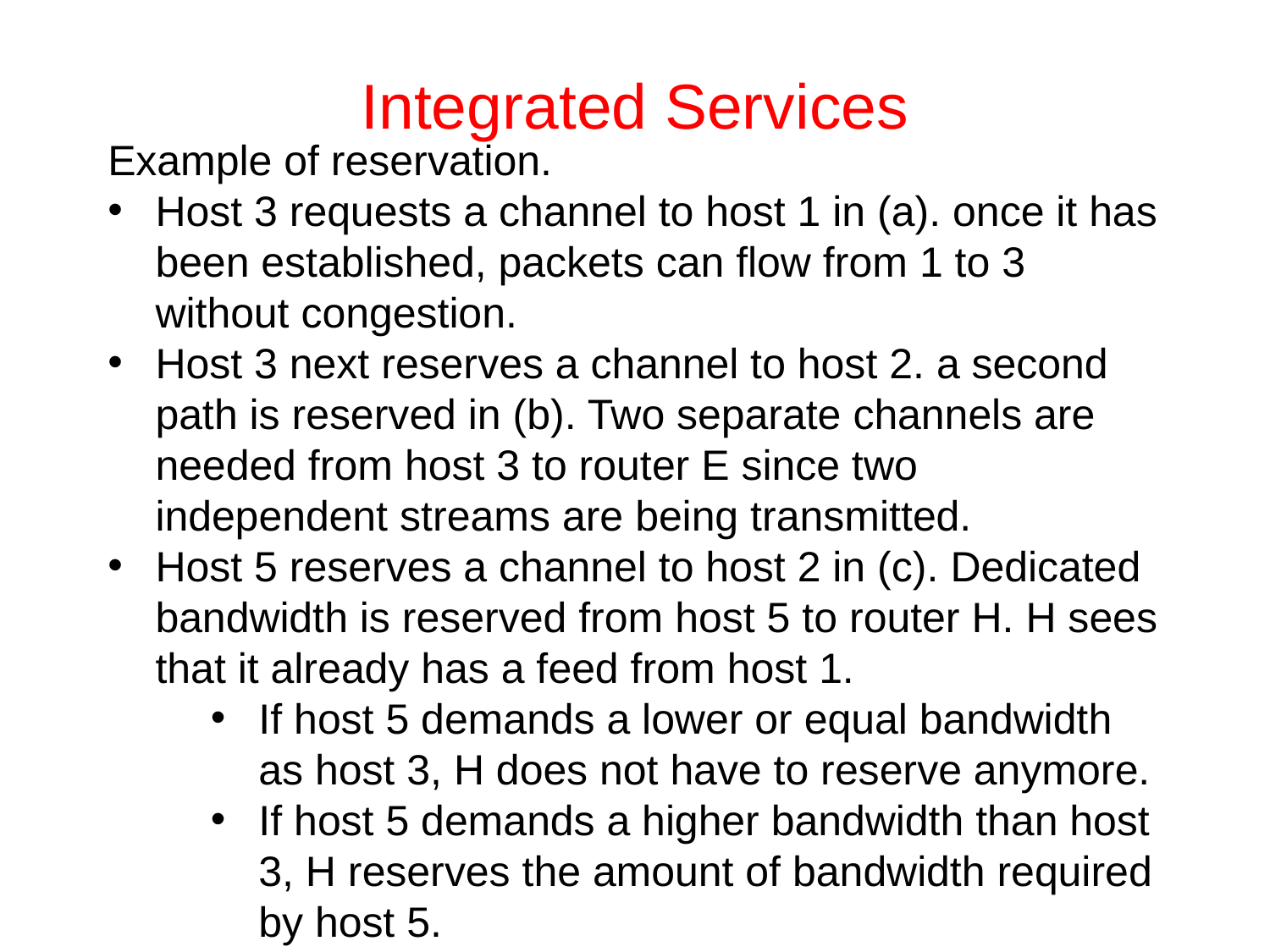

# Integrated Services
Example of reservation.
Host 3 requests a channel to host 1 in (a). once it has been established, packets can flow from 1 to 3 without congestion.
Host 3 next reserves a channel to host 2. a second path is reserved in (b). Two separate channels are needed from host 3 to router E since two independent streams are being transmitted.
Host 5 reserves a channel to host 2 in (c). Dedicated bandwidth is reserved from host 5 to router H. H sees that it already has a feed from host 1.
If host 5 demands a lower or equal bandwidth as host 3, H does not have to reserve anymore.
If host 5 demands a higher bandwidth than host 3, H reserves the amount of bandwidth required by host 5.